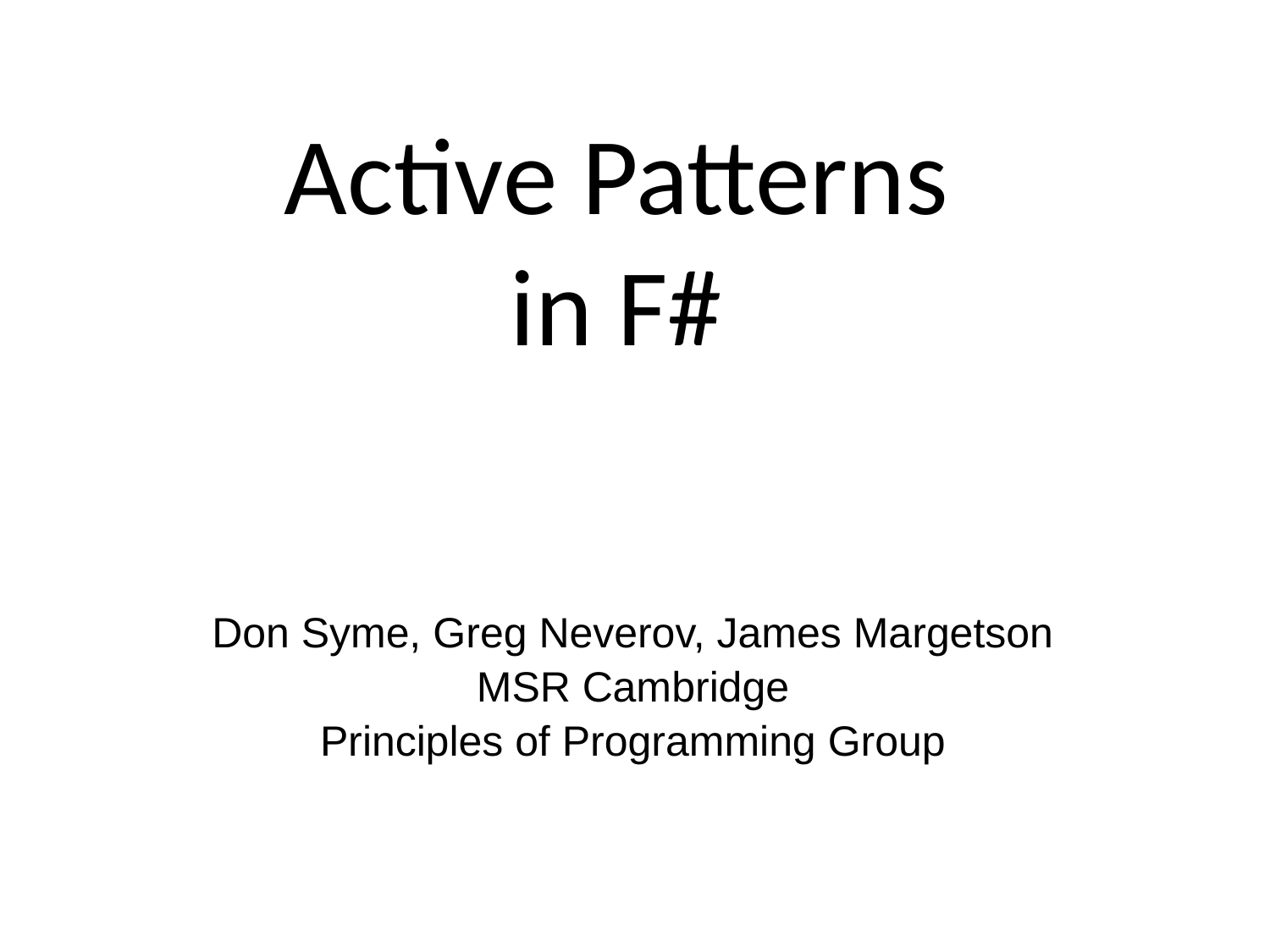

# Active Patterns in F#
Don Syme, Greg Neverov, James Margetson
MSR Cambridge
Principles of Programming Group